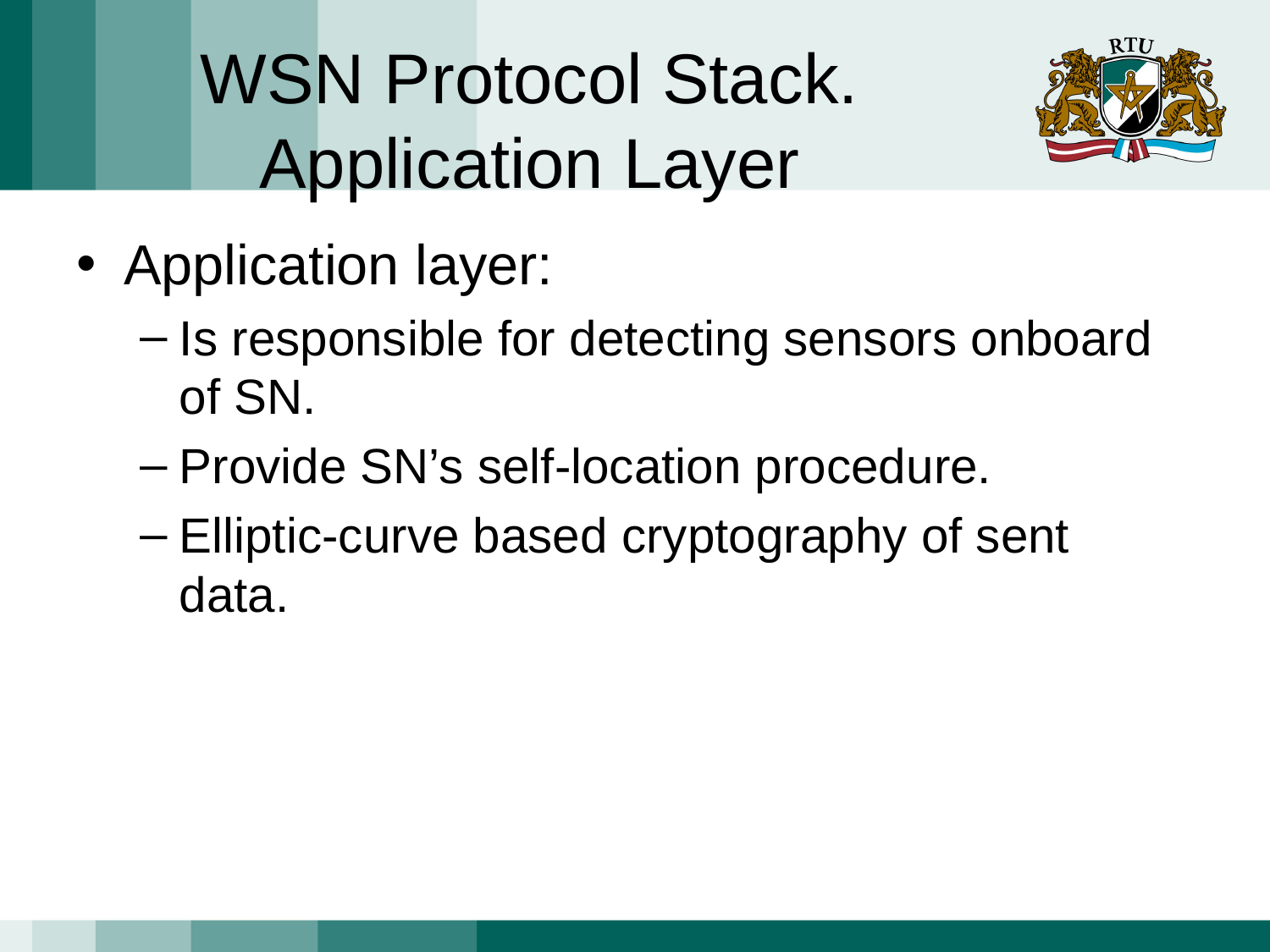

# WSN Protocol Stack. Application Layer
Application layer:
Is responsible for detecting sensors onboard of SN.
Provide SN’s self-location procedure.
Elliptic-curve based cryptography of sent data.